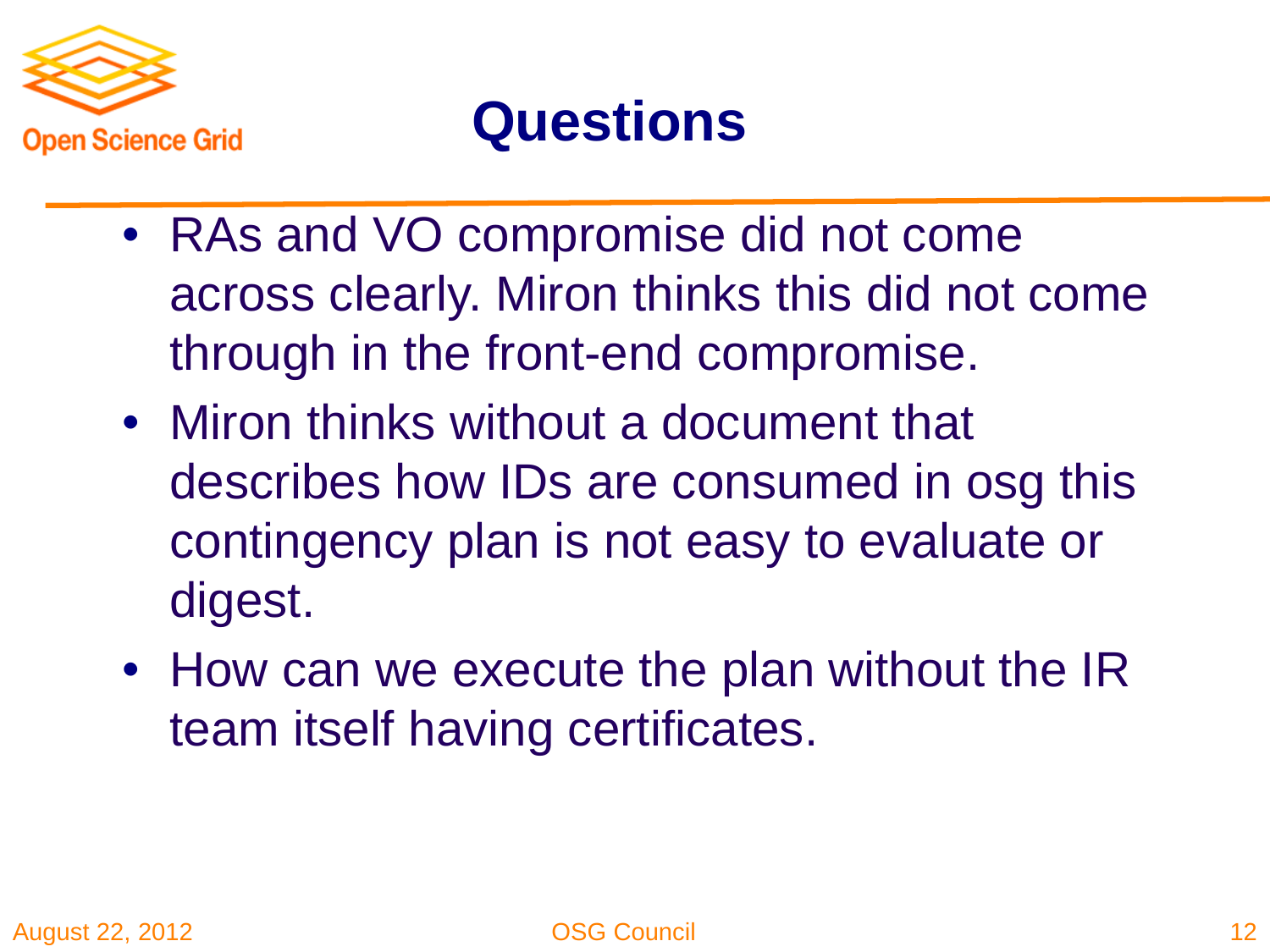

# Questions
RAs and VO compromise did not come across clearly. Miron thinks this did not come through in the front-end compromise.
Miron thinks without a document that describes how IDs are consumed in osg this contingency plan is not easy to evaluate or digest.
How can we execute the plan without the IR team itself having certificates.

12